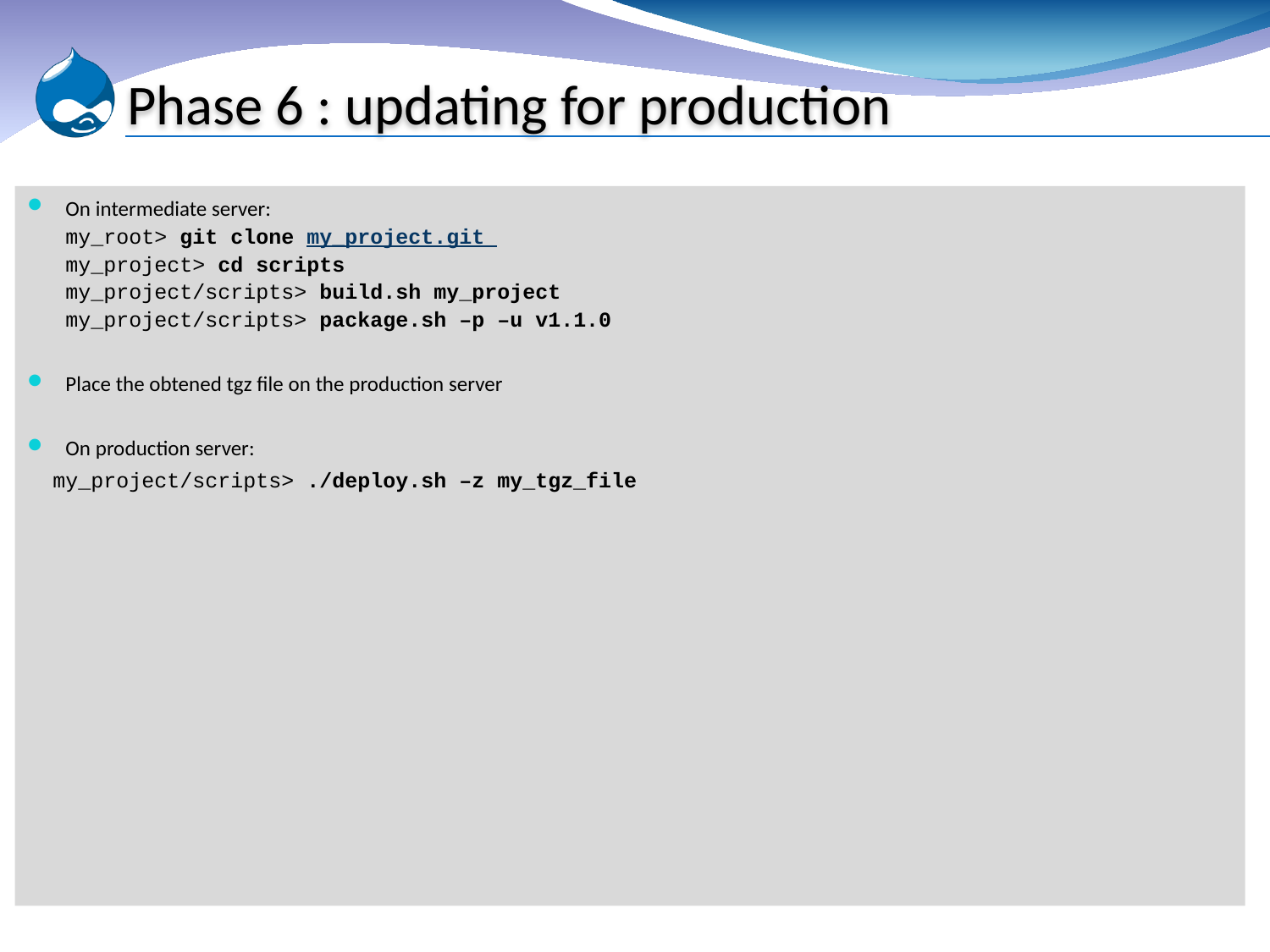

# Phase 6 : updating for production
On intermediate server:
my_root> git clone my_project.git
my_project> cd scripts
my_project/scripts> build.sh my_project
my_project/scripts> package.sh –p –u v1.1.0

Place the obtened tgz file on the production server

On production server:
  my_project/scripts> ./deploy.sh –z my_tgz_file